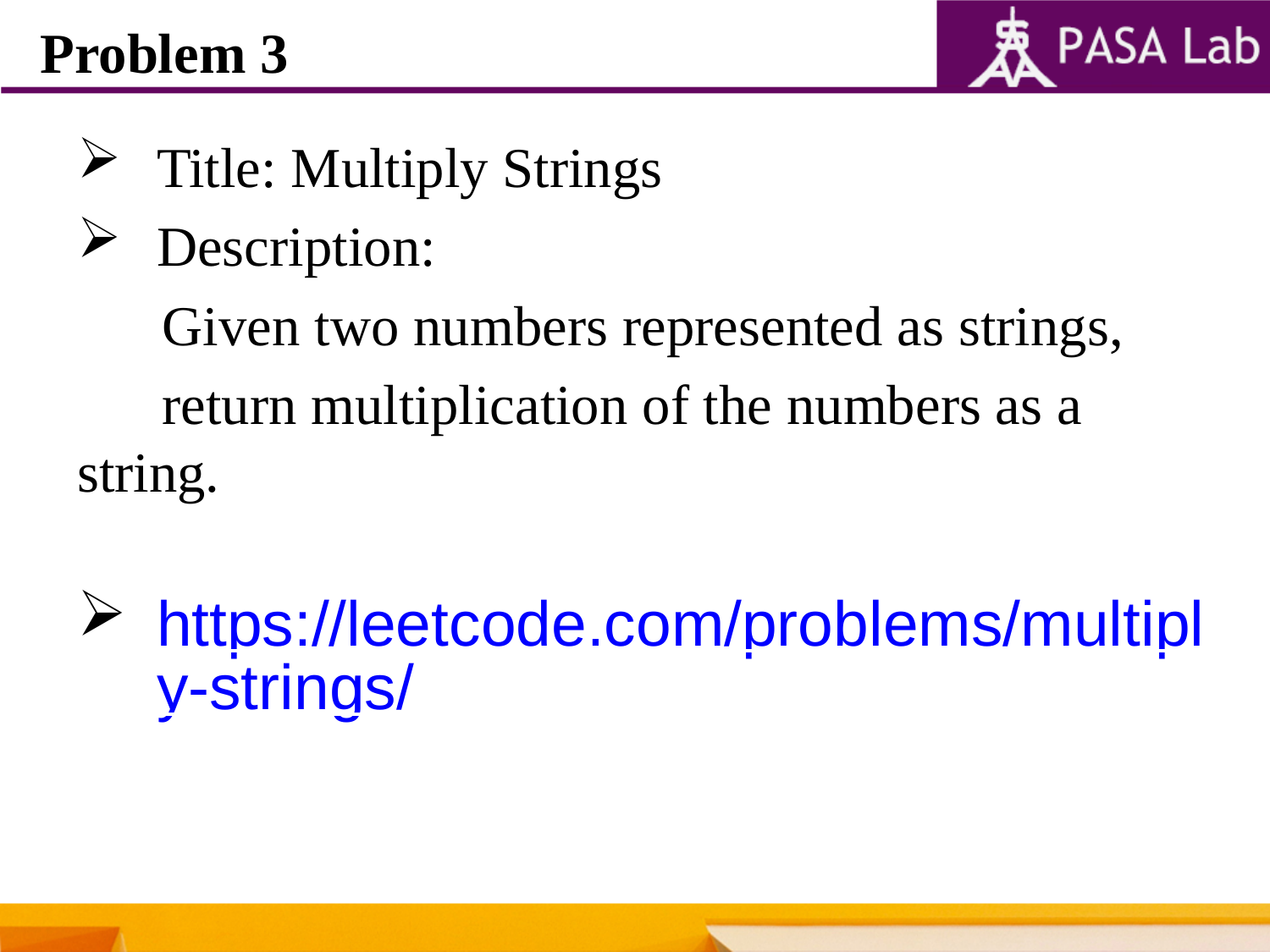

Problem 3
Title: Multiply Strings
Description:
      Given two numbers represented as strings,
      return multiplication of the numbers as a string.

https://leetcode.com/problems/multiply-strings/